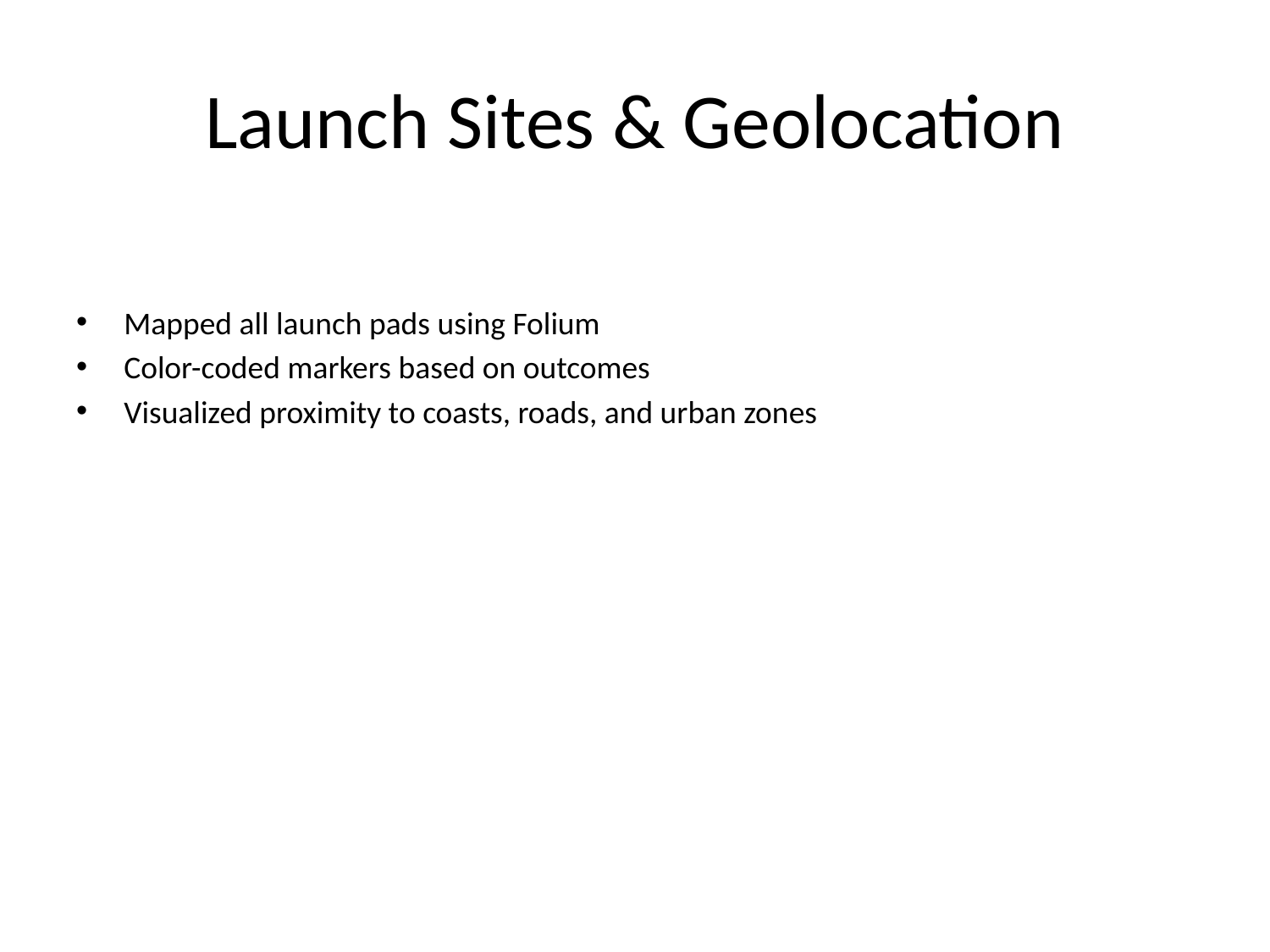

# Launch Sites & Geolocation

Mapped all launch pads using Folium
Color-coded markers based on outcomes
Visualized proximity to coasts, roads, and urban zones